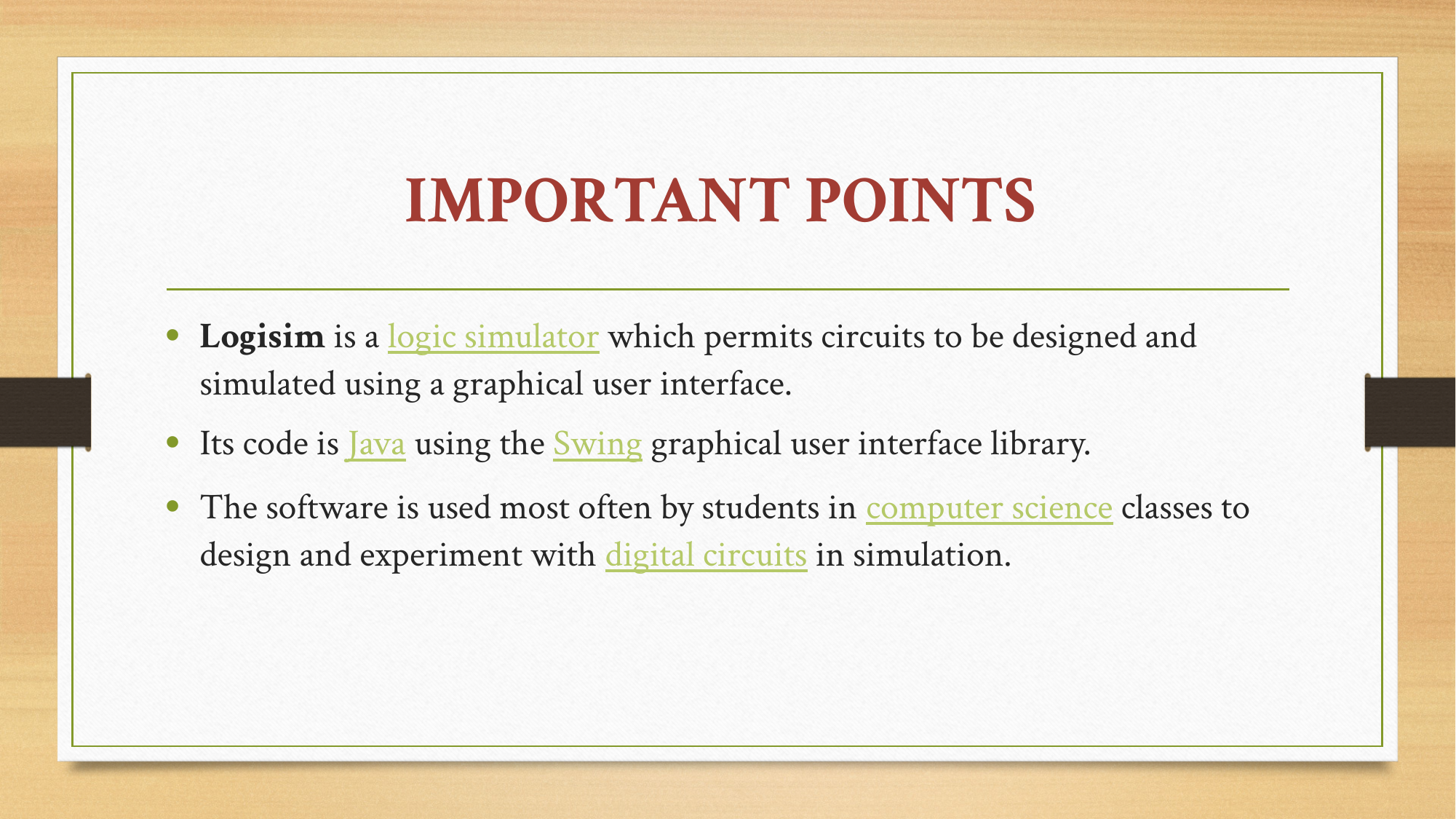

# IMPORTANT POINTS
Logisim is a logic simulator which permits circuits to be designed and simulated using a graphical user interface.
Its code is Java using the Swing graphical user interface library.
The software is used most often by students in computer science classes to design and experiment with digital circuits in simulation.